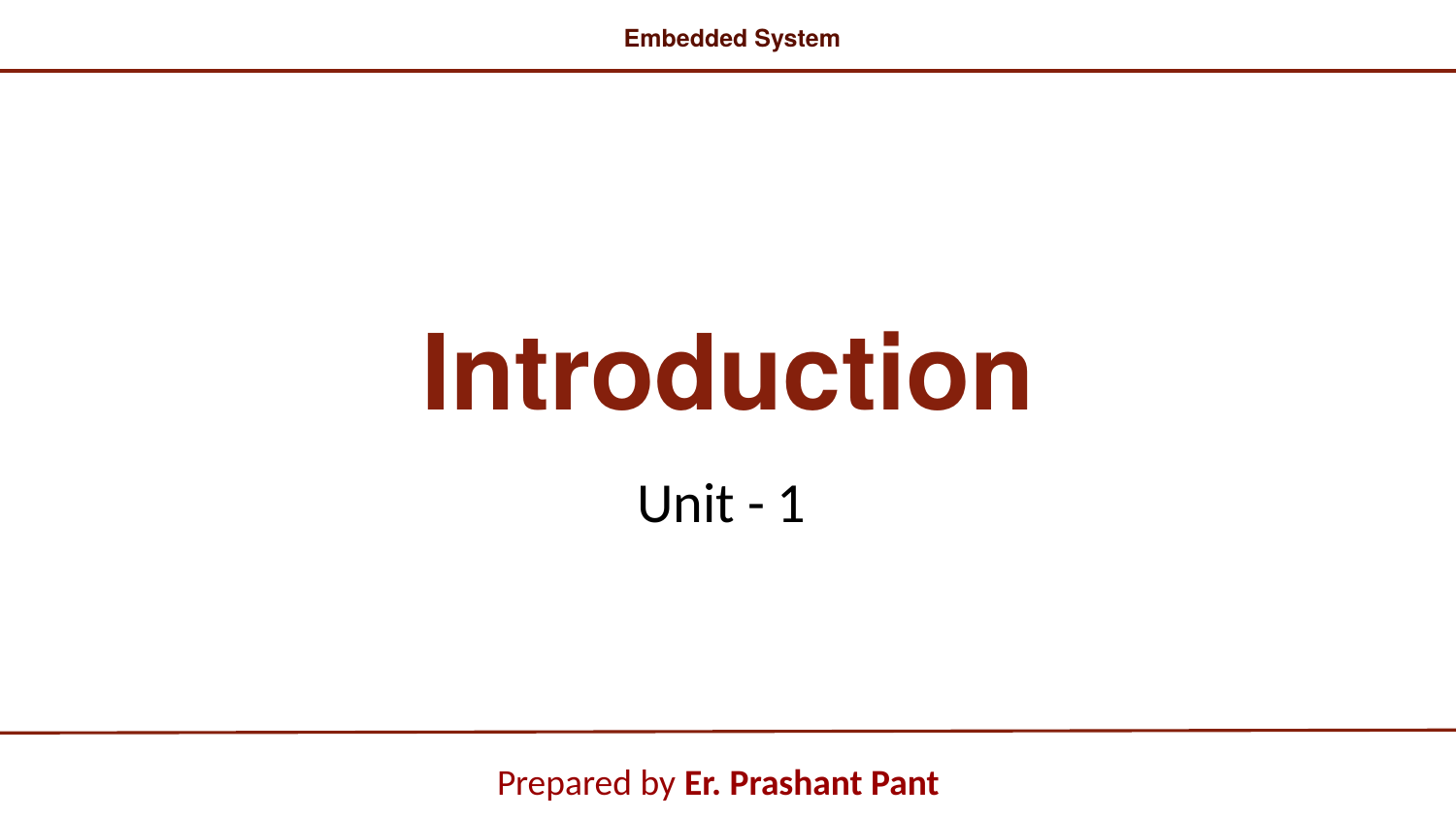

# Introduction
Unit - 1
Prepared by Er. Prashant Pant